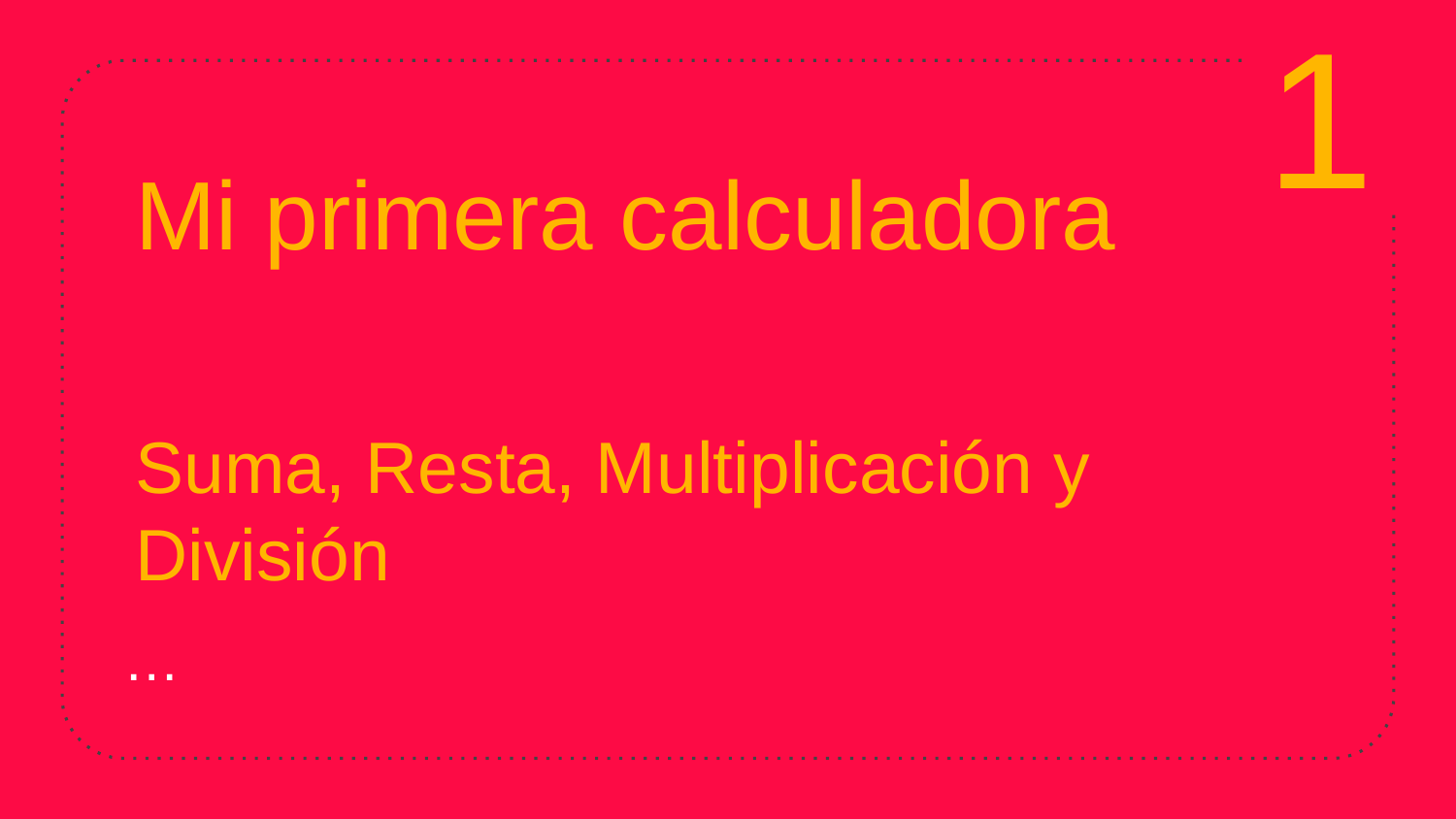

1
# Mi primera calculadora
Suma, Resta, Multiplicación y División
…